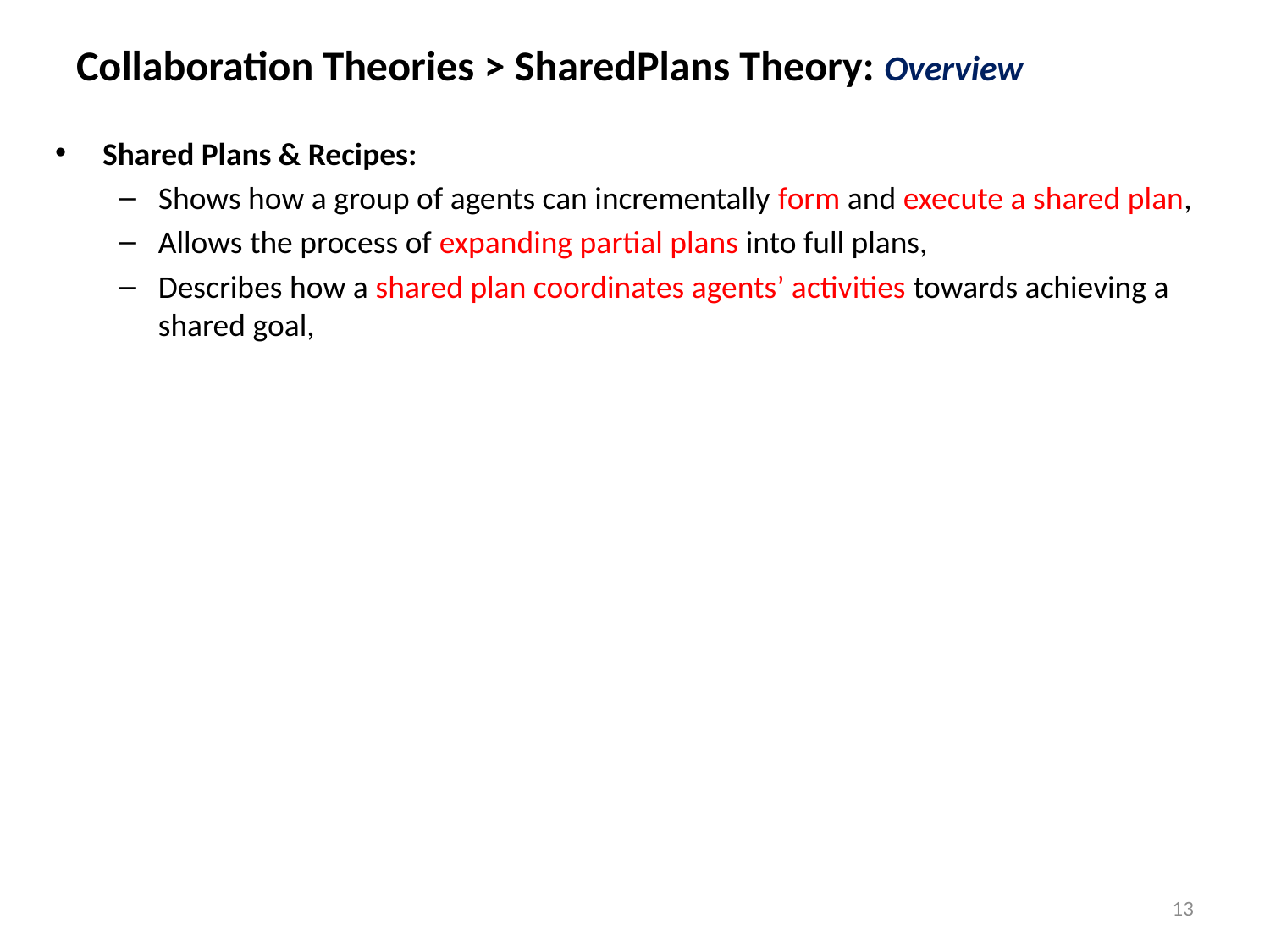

Collaboration Theories > SharedPlans Theory: Overview
Shared Plans & Recipes:
Shows how a group of agents can incrementally form and execute a shared plan,
Allows the process of expanding partial plans into full plans,
Describes how a shared plan coordinates agents’ activities towards achieving a shared goal,
13